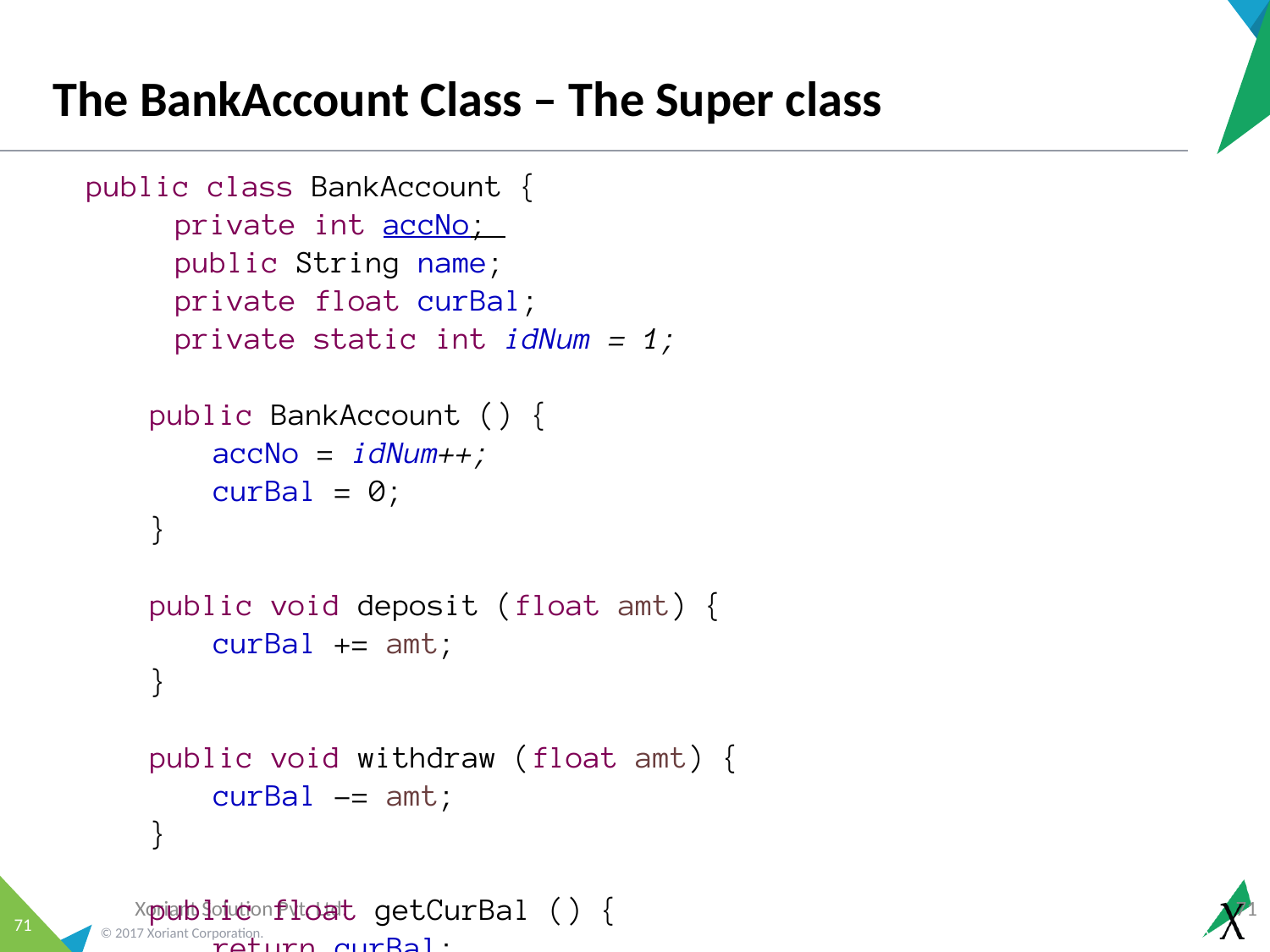

# The BankAccount Class – The Super class
public class BankAccount {
private int accNo;
public String name;
private float curBal;
private static int idNum = 1;

public BankAccount () {
accNo = idNum++;
curBal = 0;
}

public void deposit (float amt) {
curBal += amt;
}

public void withdraw (float amt) {
curBal -= amt;
}

public float getCurBal () {
return curBal;
}
}
Xoriant Solution Pvt. Ltd.
71